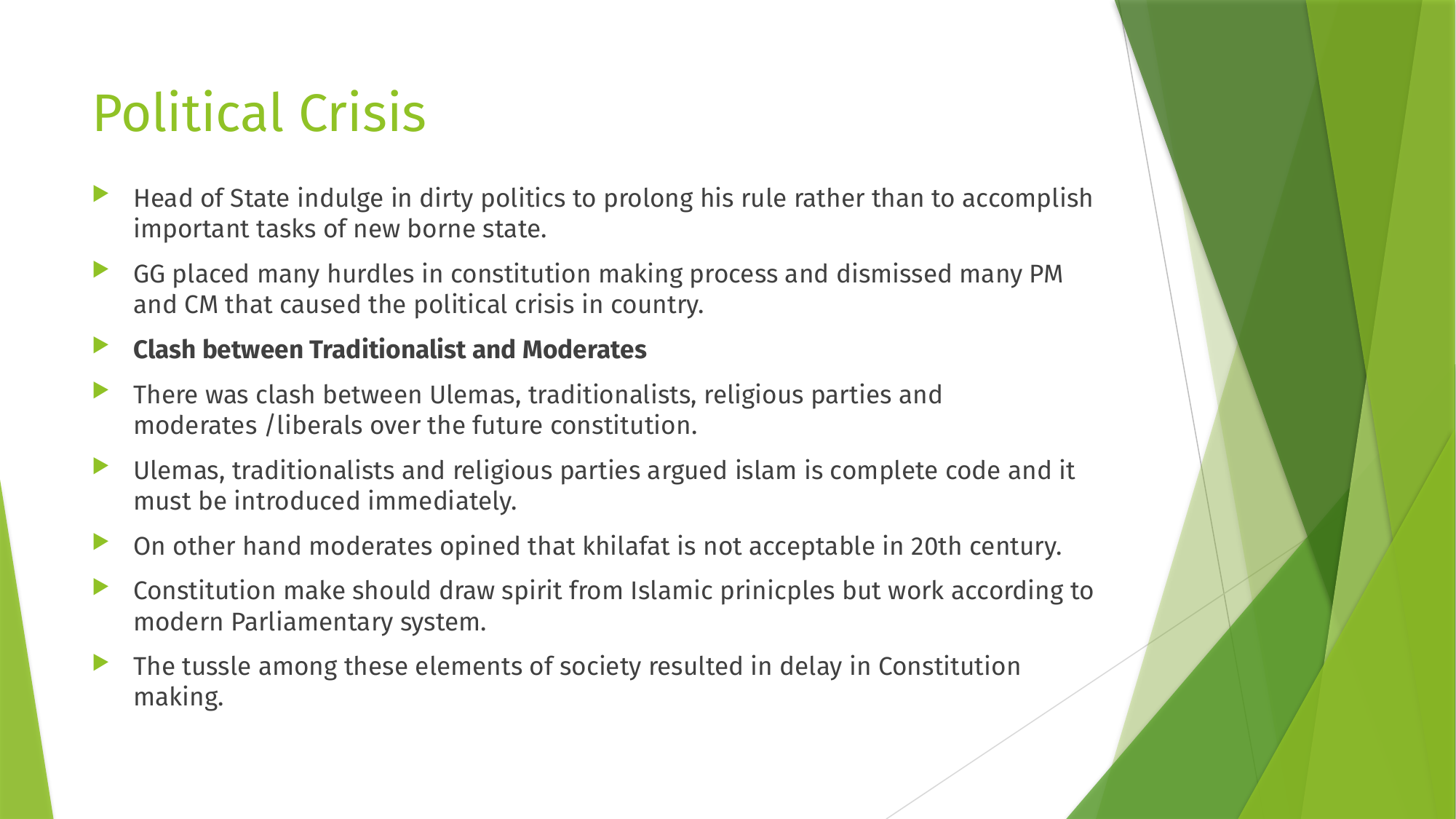

# Political Crisis
Head of State indulge in dirty politics to prolong his rule rather than to accomplish important tasks of new borne state.
GG placed many hurdles in constitution making process and dismissed many PM and CM that caused the political crisis in country.
Clash between Traditionalist and Moderates
There was clash between Ulemas, traditionalists, religious parties and moderates /liberals over the future constitution.
Ulemas, traditionalists and religious parties argued islam is complete code and it must be introduced immediately.
On other hand moderates opined that khilafat is not acceptable in 20th century.
Constitution make should draw spirit from Islamic prinicples but work according to modern Parliamentary system.
The tussle among these elements of society resulted in delay in Constitution making.